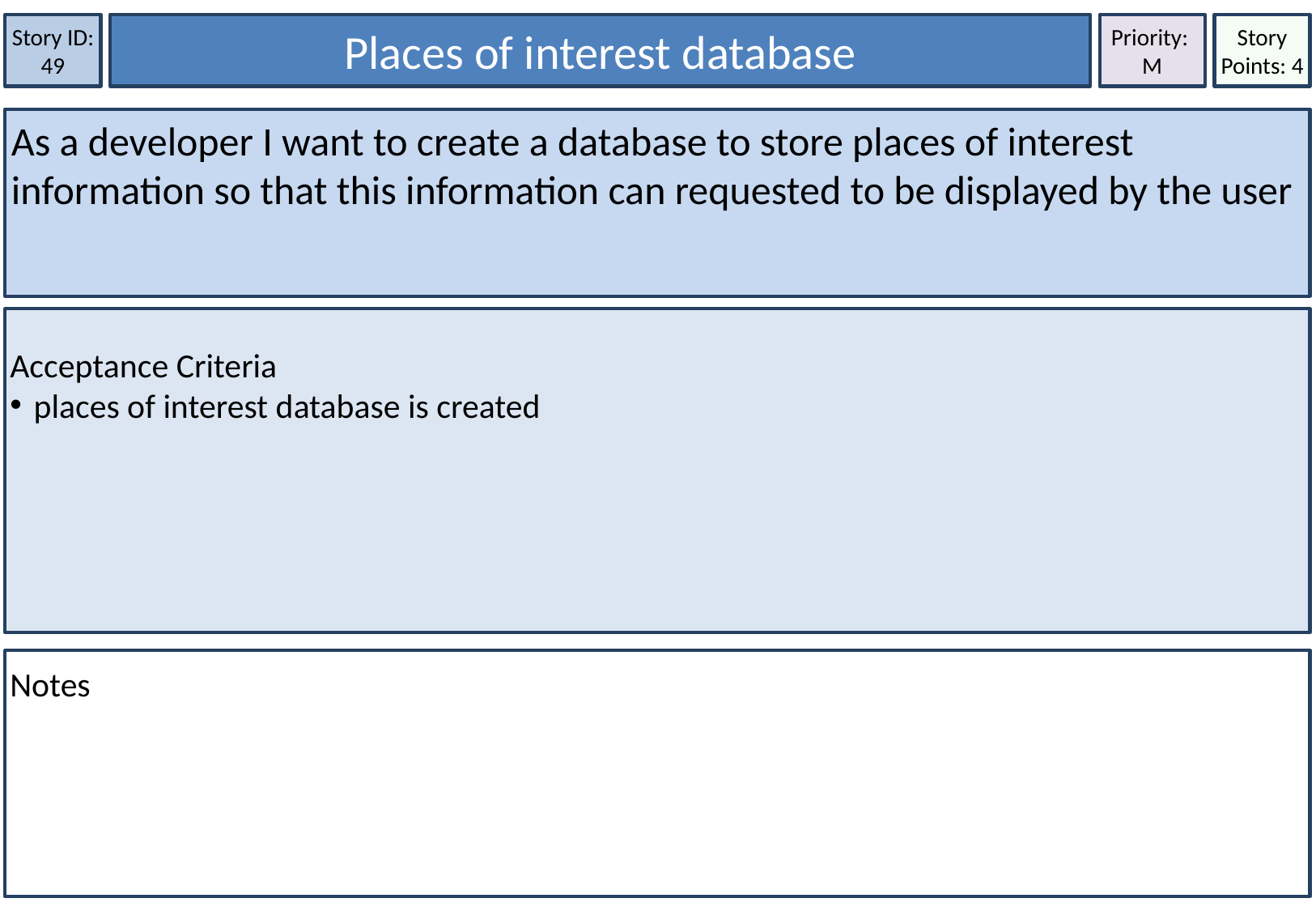

Story ID: 49

Places of interest database

Priority:
M

Story Points: 4

As a developer I want to create a database to store places of interest information so that this information can requested to be displayed by the user

Acceptance Criteria
places of interest database is created

Notes